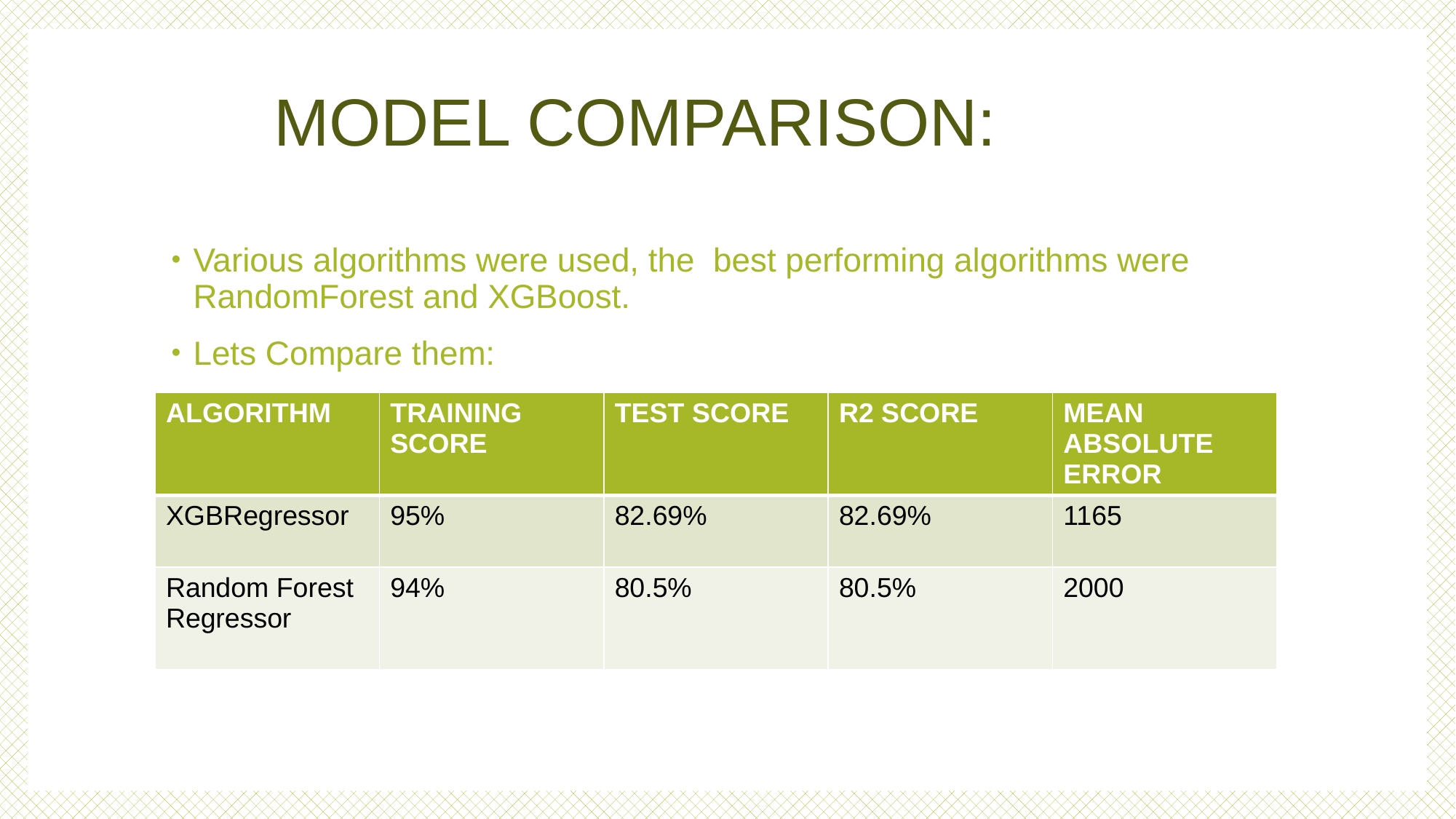

# MODEL COMPARISON:
Various algorithms were used, the  best performing algorithms were RandomForest and XGBoost.
Lets Compare them:

| ALGORITHM | TRAINING SCORE | TEST SCORE | R2 SCORE | MEAN ABSOLUTE ERROR |
| --- | --- | --- | --- | --- |
| XGBRegressor | 95% | 82.69% | 82.69% | 1165 |
| Random Forest Regressor | 94% | 80.5% | 80.5% | 2000 |